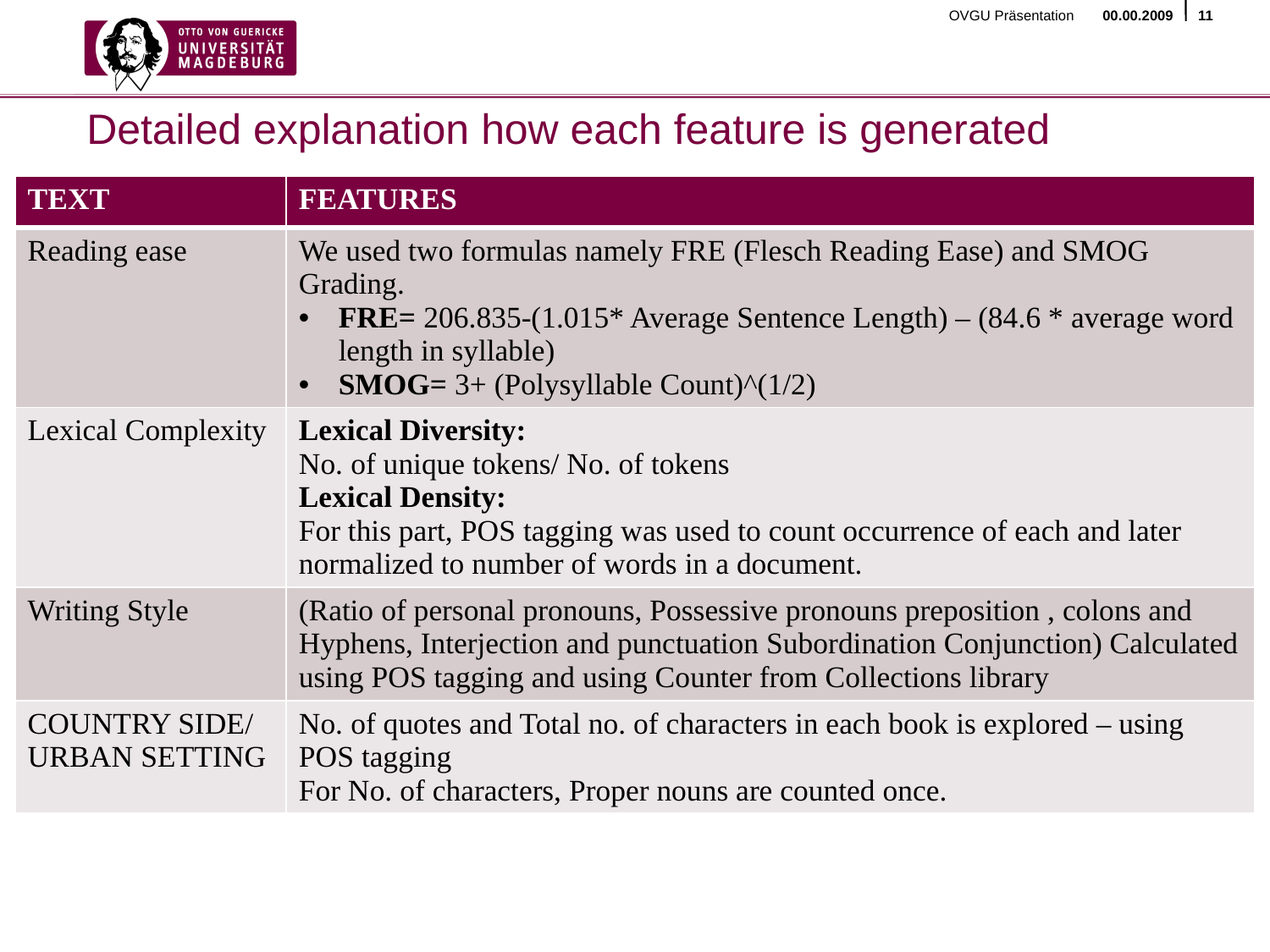

# Detailed explanation how each feature is generated
| TEXT | FEATURES |
| --- | --- |
| Reading ease | We used two formulas namely FRE (Flesch Reading Ease) and SMOG Grading. FRE= 206.835-(1.015\* Average Sentence Length) – (84.6 \* average word length in syllable) SMOG= 3+ (Polysyllable Count)^(1/2) |
| Lexical Complexity | Lexical Diversity: No. of unique tokens/ No. of tokens Lexical Density: For this part, POS tagging was used to count occurrence of each and later normalized to number of words in a document. |
| Writing Style | (Ratio of personal pronouns, Possessive pronouns preposition , colons and Hyphens, Interjection and punctuation Subordination Conjunction) Calculated using POS tagging and using Counter from Collections library |
| COUNTRY SIDE/ URBAN SETTING | No. of quotes and Total no. of characters in each book is explored – using POS tagging For No. of characters, Proper nouns are counted once. |